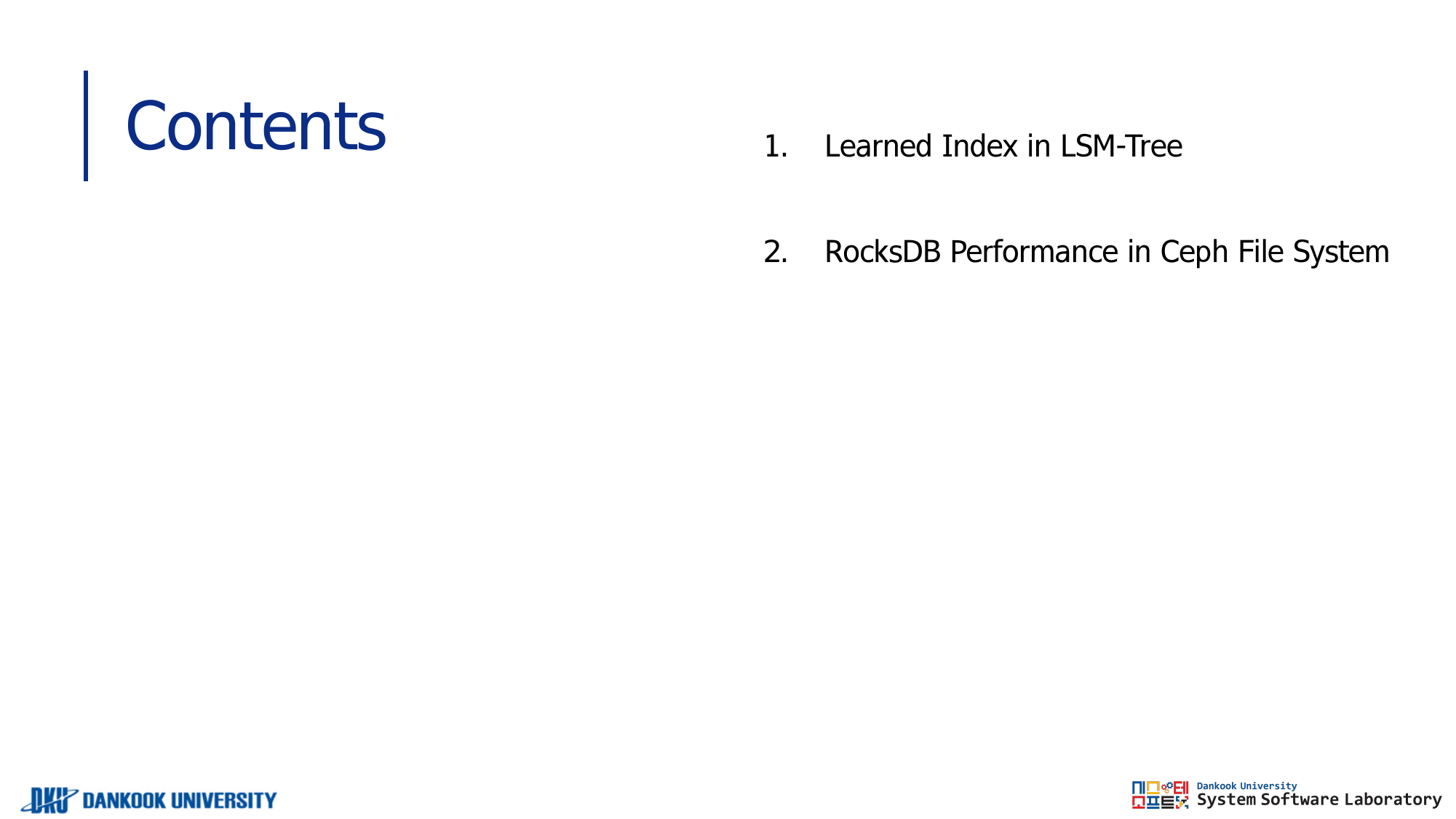

# Contents
Learned Index in LSM-Tree

RocksDB Performance in Ceph File System